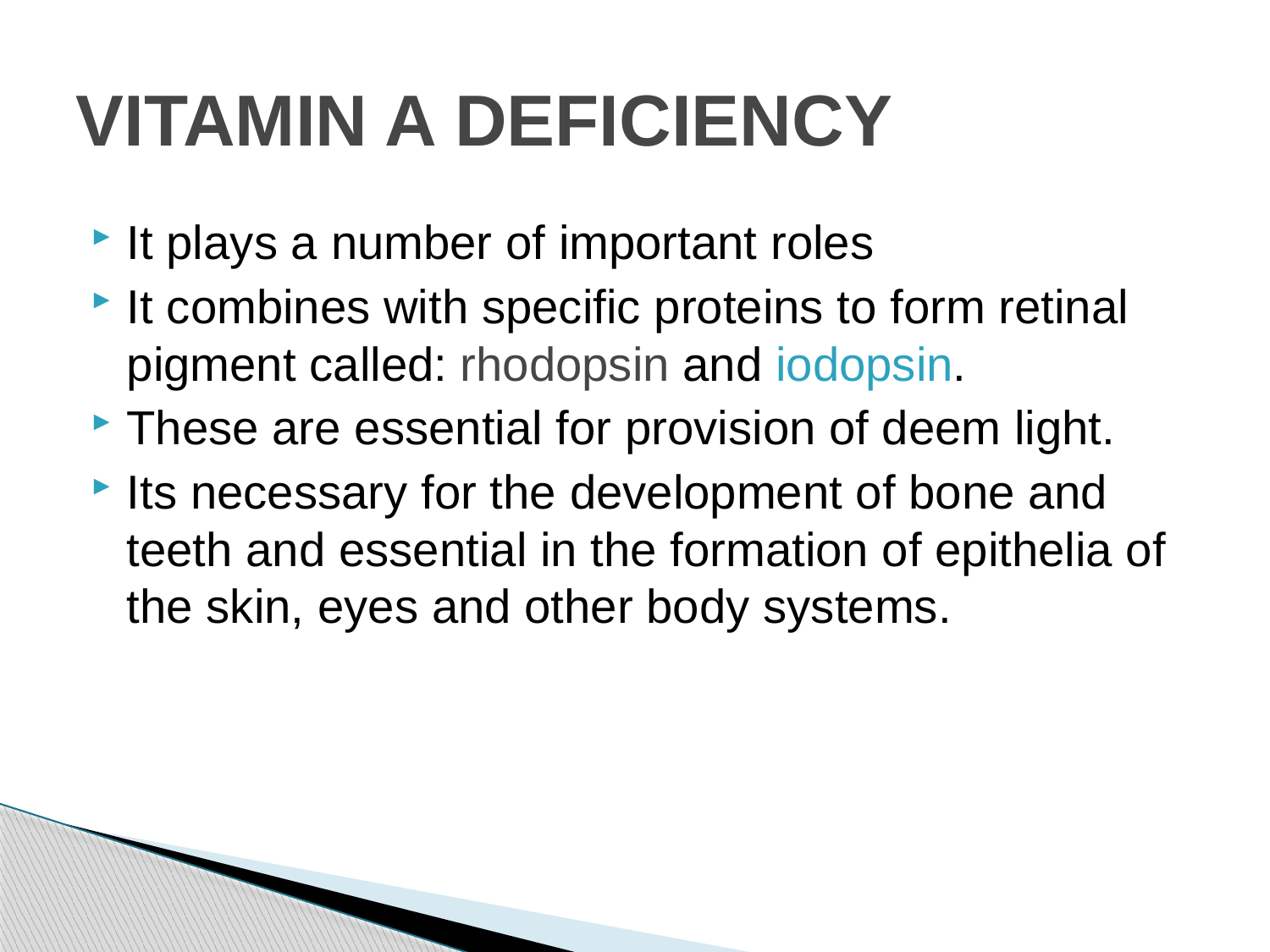

# VITAMIN A DEFICIENCY
It plays a number of important roles
It combines with specific proteins to form retinal pigment called: rhodopsin and iodopsin.
These are essential for provision of deem light.
Its necessary for the development of bone and teeth and essential in the formation of epithelia of the skin, eyes and other body systems.